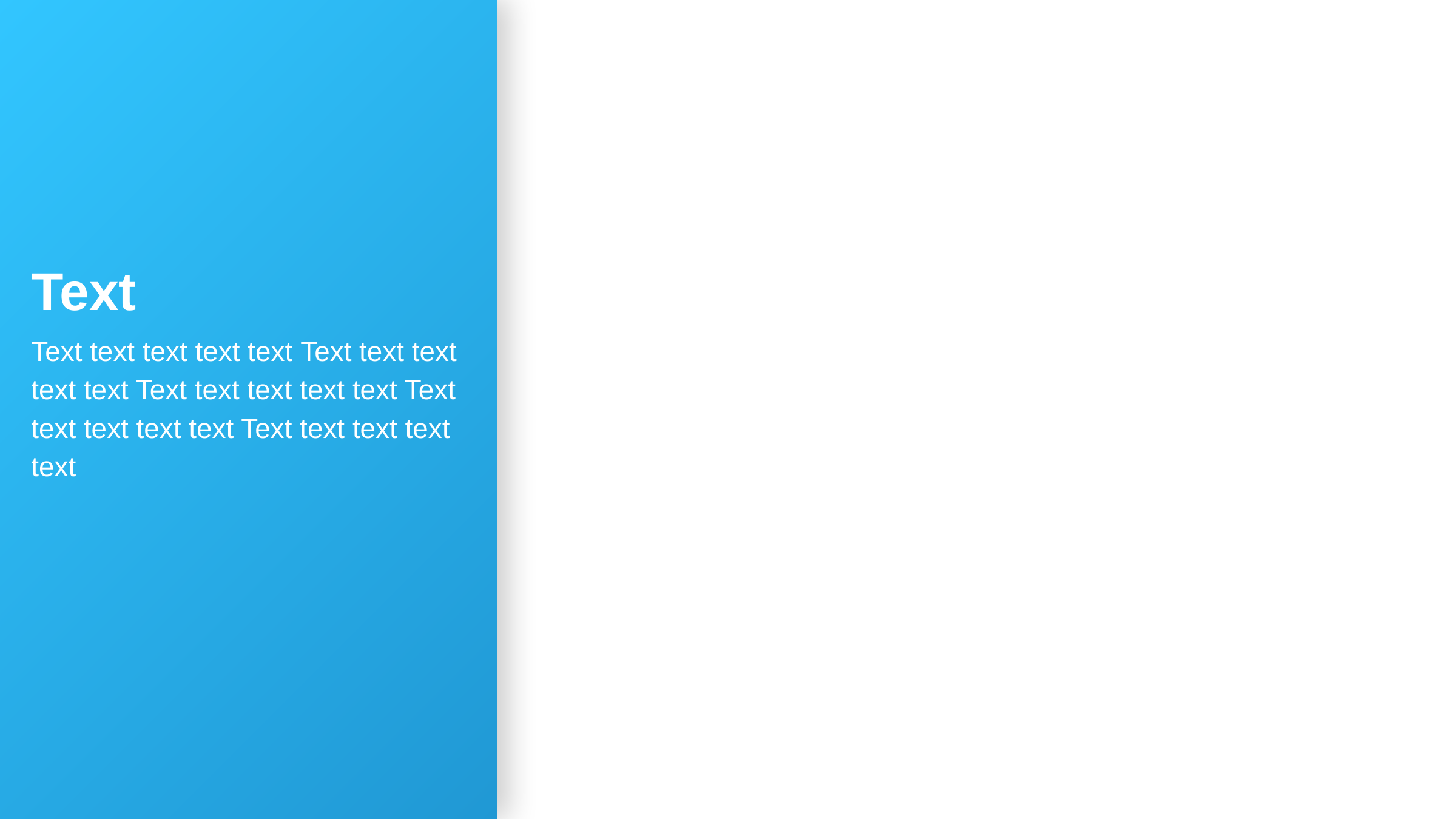

Text
Text text text text text Text text text text text Text text text text text Text text text text text Text text text text text